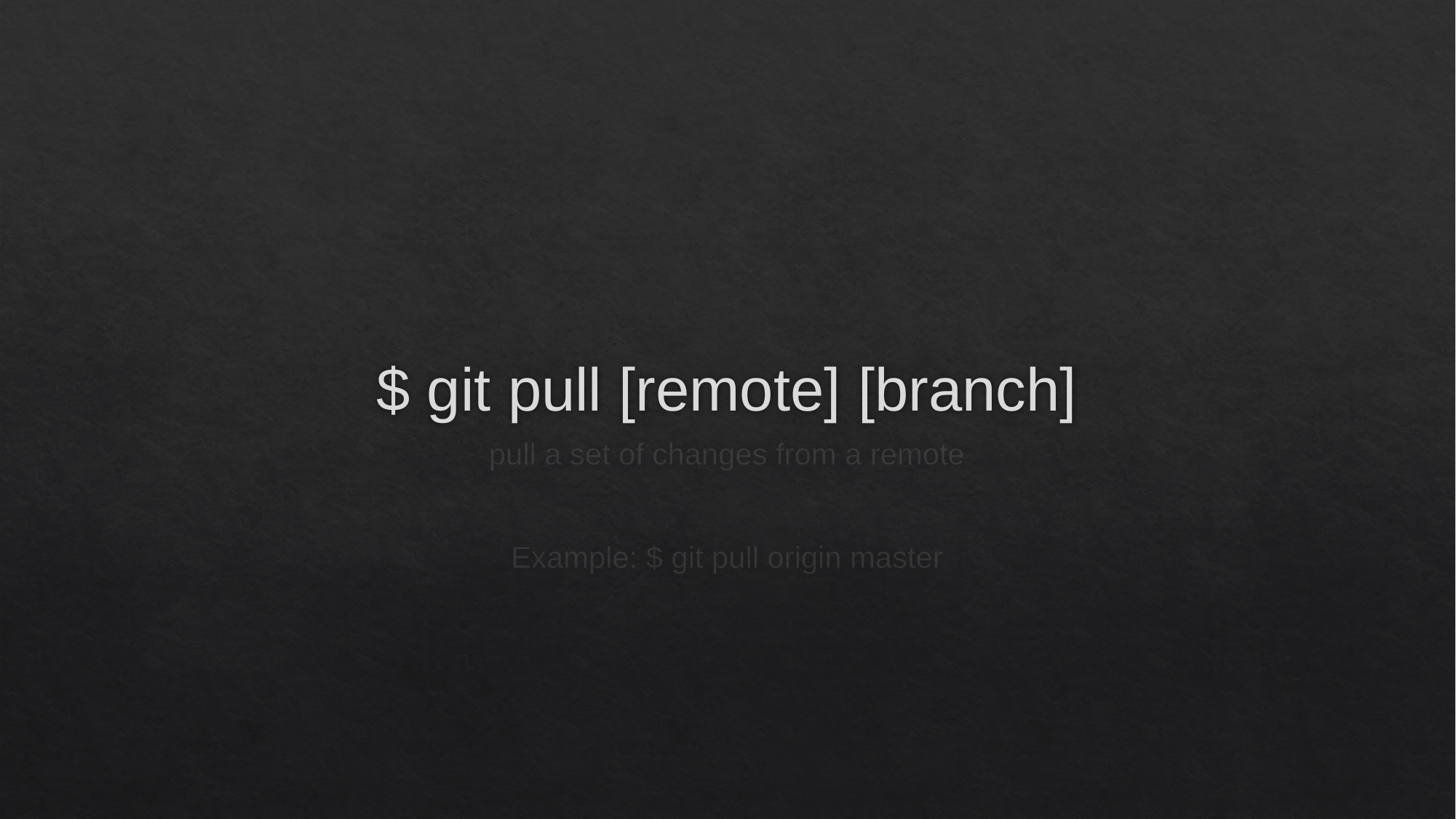

# $ git pull [remote] [branch]
pull a set of changes from a remote

Example: $ git pull origin master